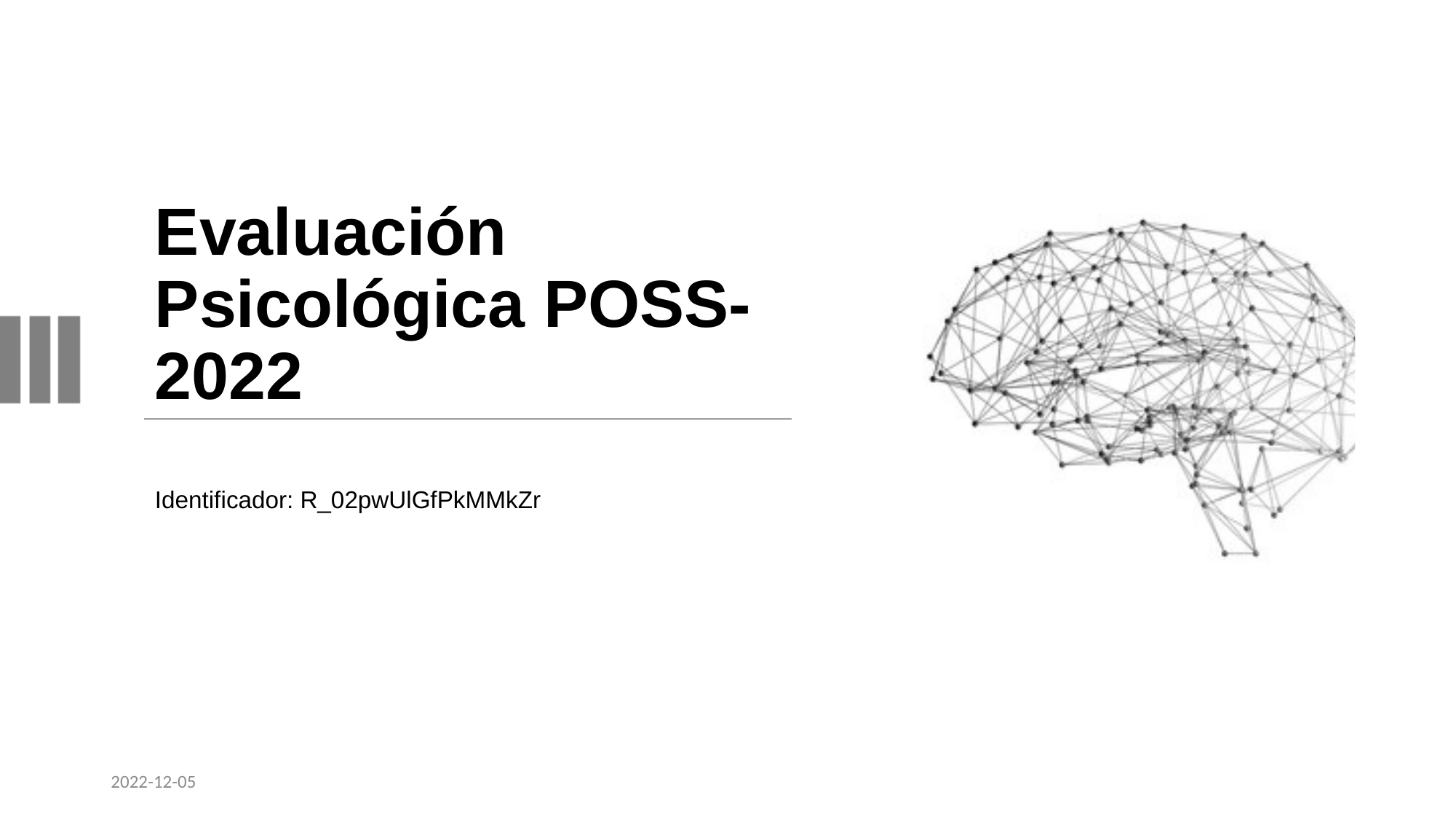

# Evaluación Psicológica POSS-2022
Identificador: R_02pwUlGfPkMMkZr
2022-12-05